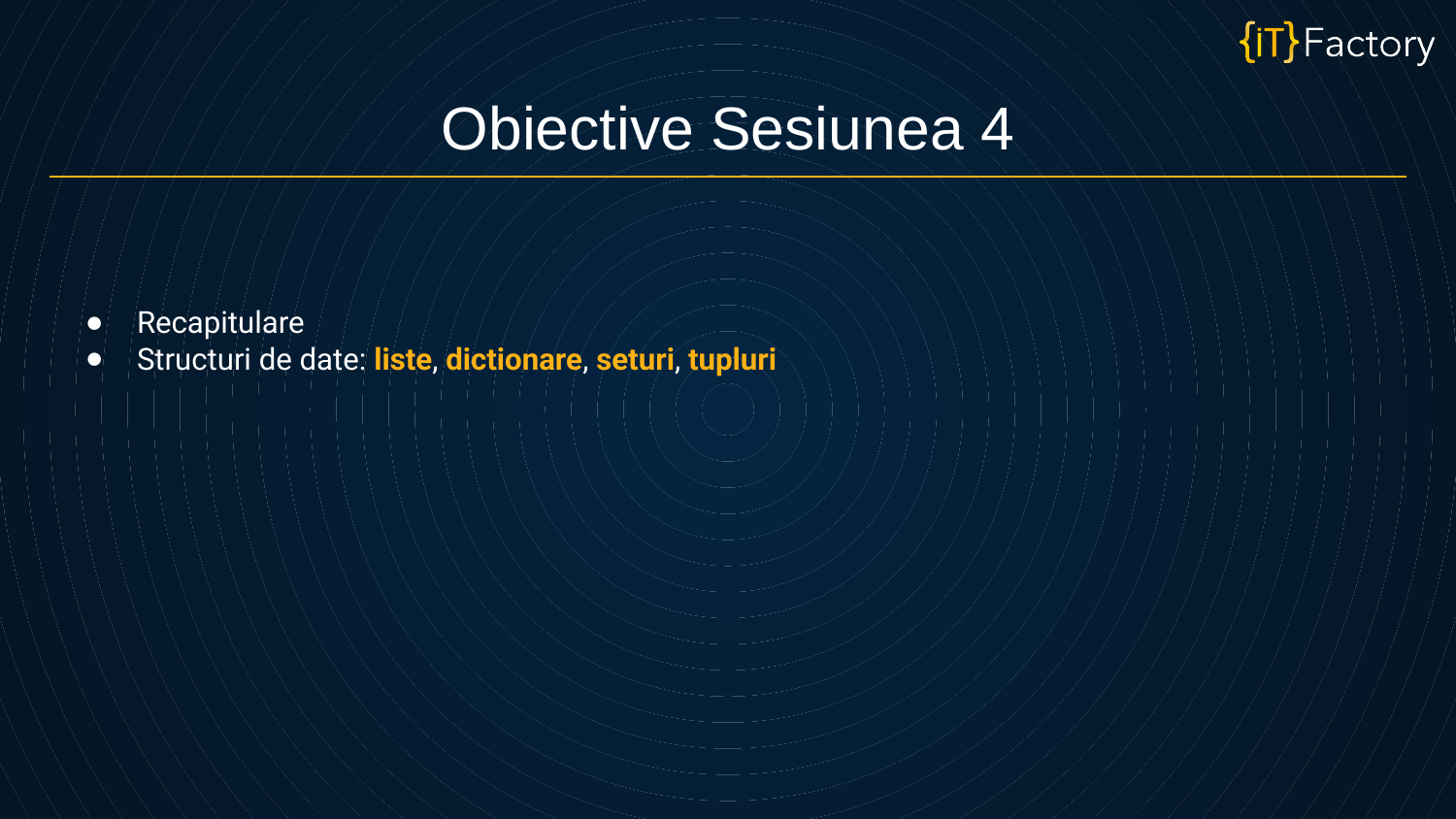

Obiective Sesiunea 4
Recapitulare
Structuri de date: liste, dictionare, seturi, tupluri